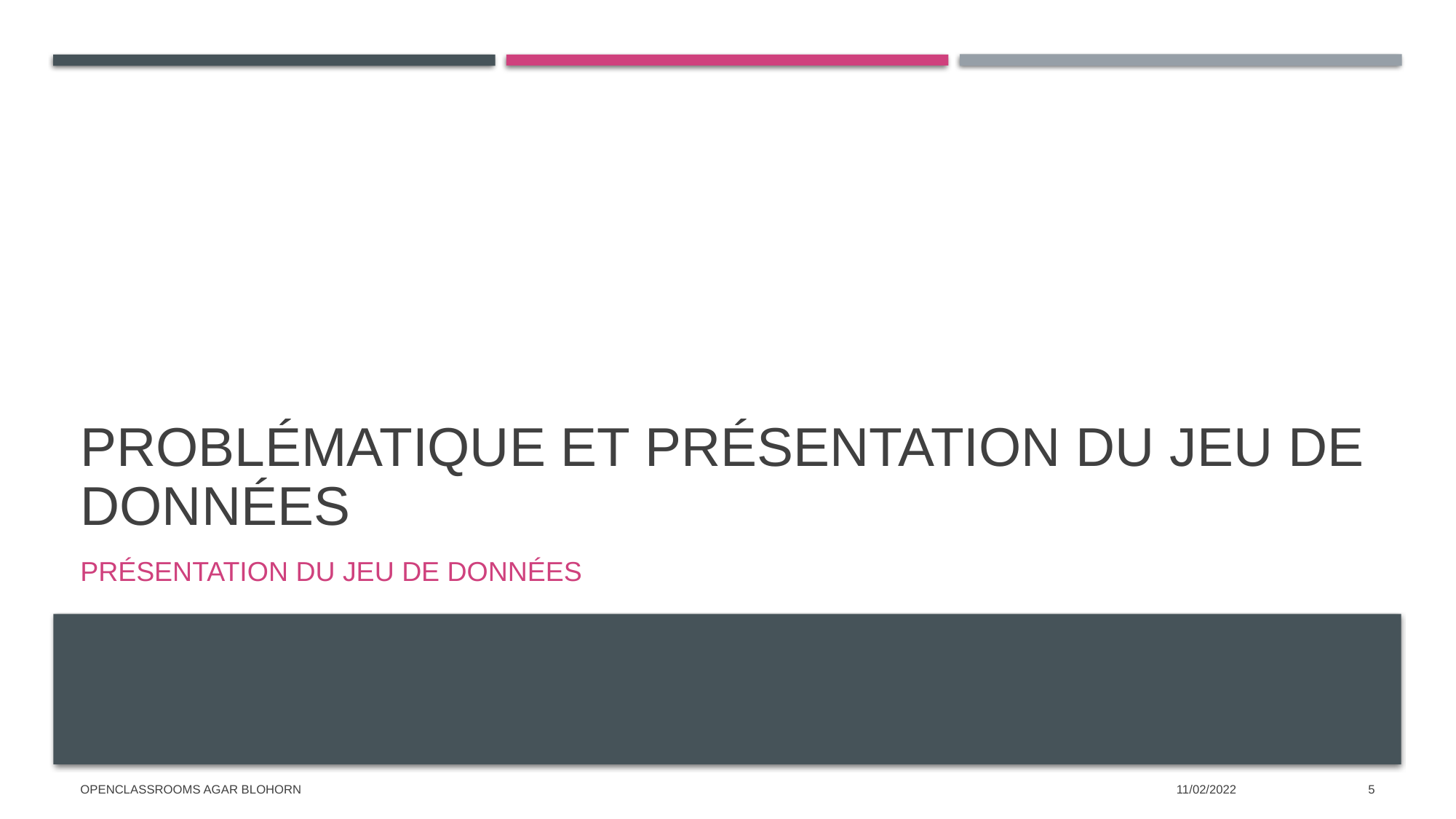

# Problématique et présentation du jeu de données
Présentation du jeu de données
Openclassrooms Agar Blohorn
11/02/2022
5